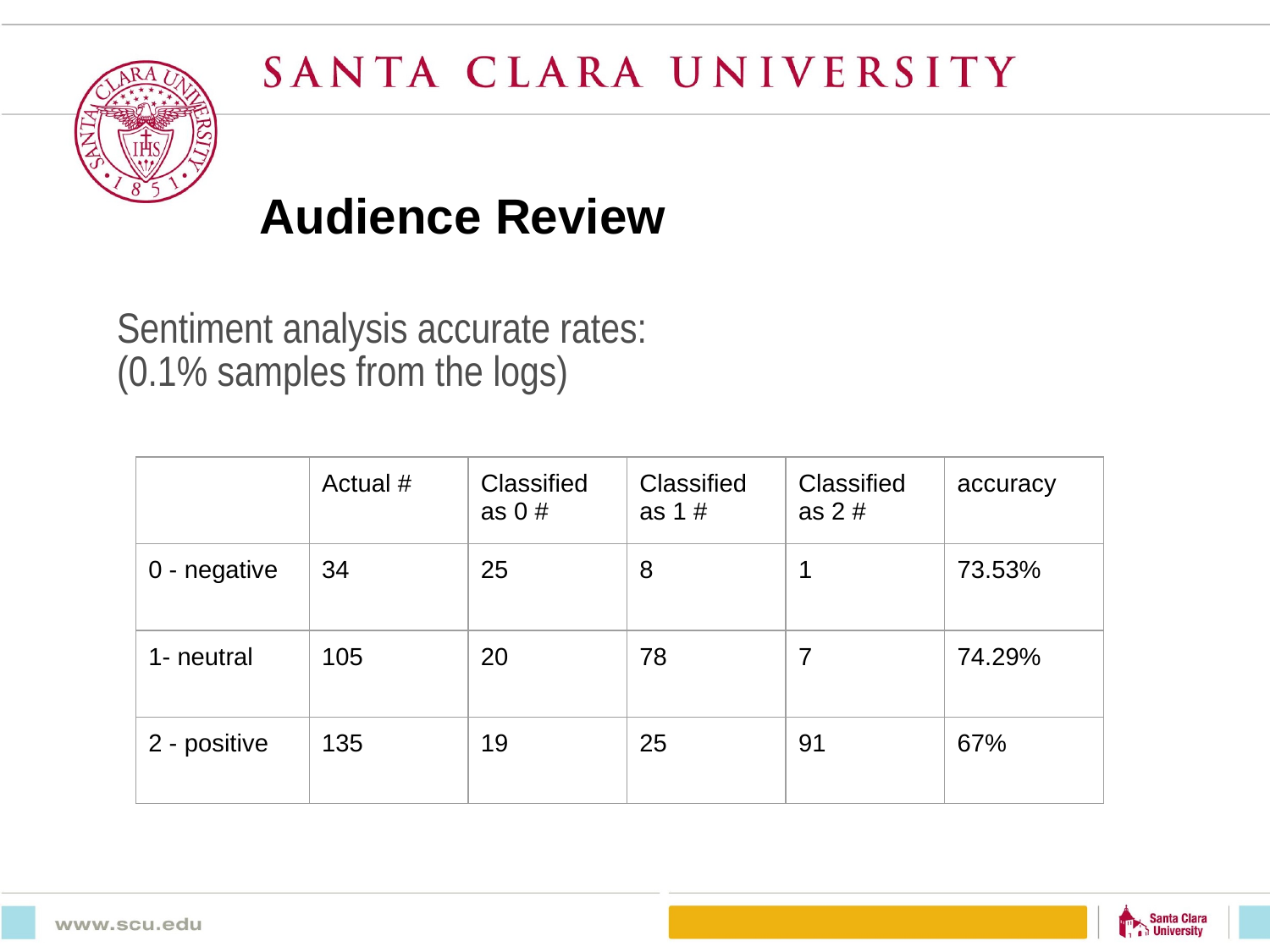

# Audience Review
Sentiment analysis accurate rates:
(0.1% samples from the logs)

|  | Actual # | Classified as 0 # | Classified as 1 # | Classified as 2 # | accuracy |
| --- | --- | --- | --- | --- | --- |
| 0 - negative | 34 | 25 | 8 | 1 | 73.53% |
| 1- neutral | 105 | 20 | 78 | 7 | 74.29% |
| 2 - positive | 135 | 19 | 25 | 91 | 67% |